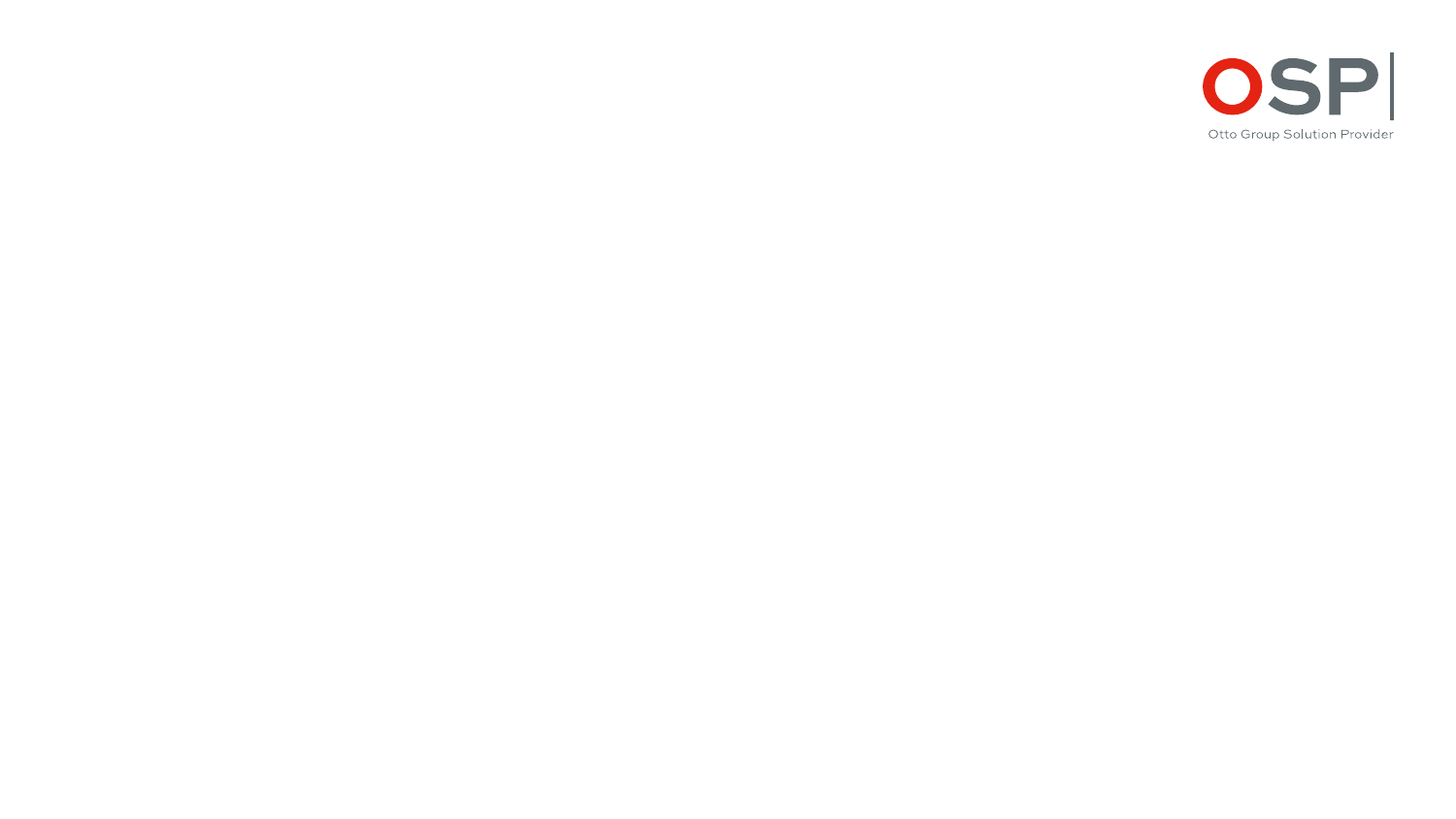

Vorname Nachname
Vorname Nachname
Titel
der Session
Titel
der Session
ggf Untertitel
ggf Untertitel